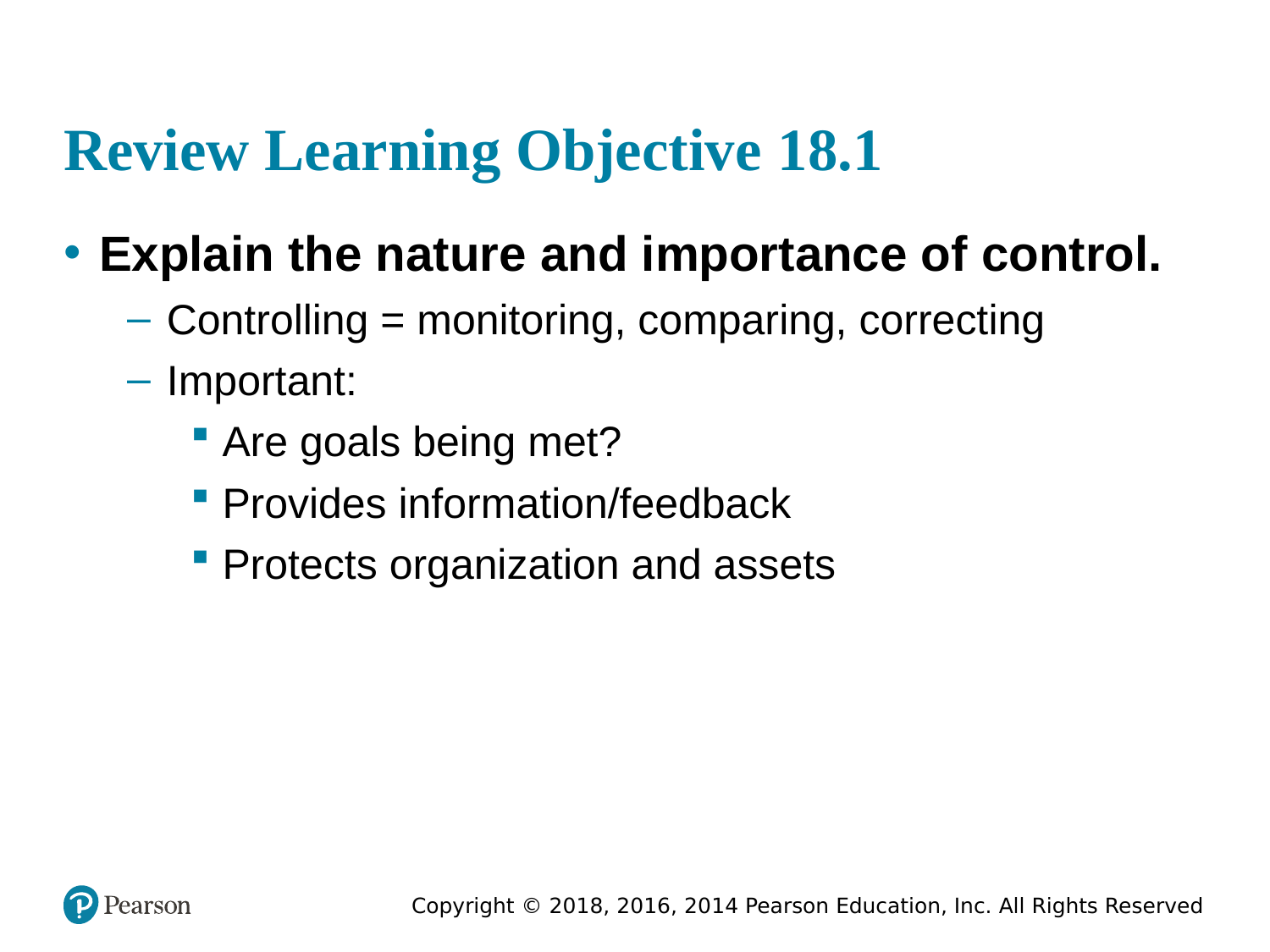

# Review Learning Objective 18.1
Explain the nature and importance of control.
Controlling = monitoring, comparing, correcting
Important:
Are goals being met?
Provides information/feedback
Protects organization and assets